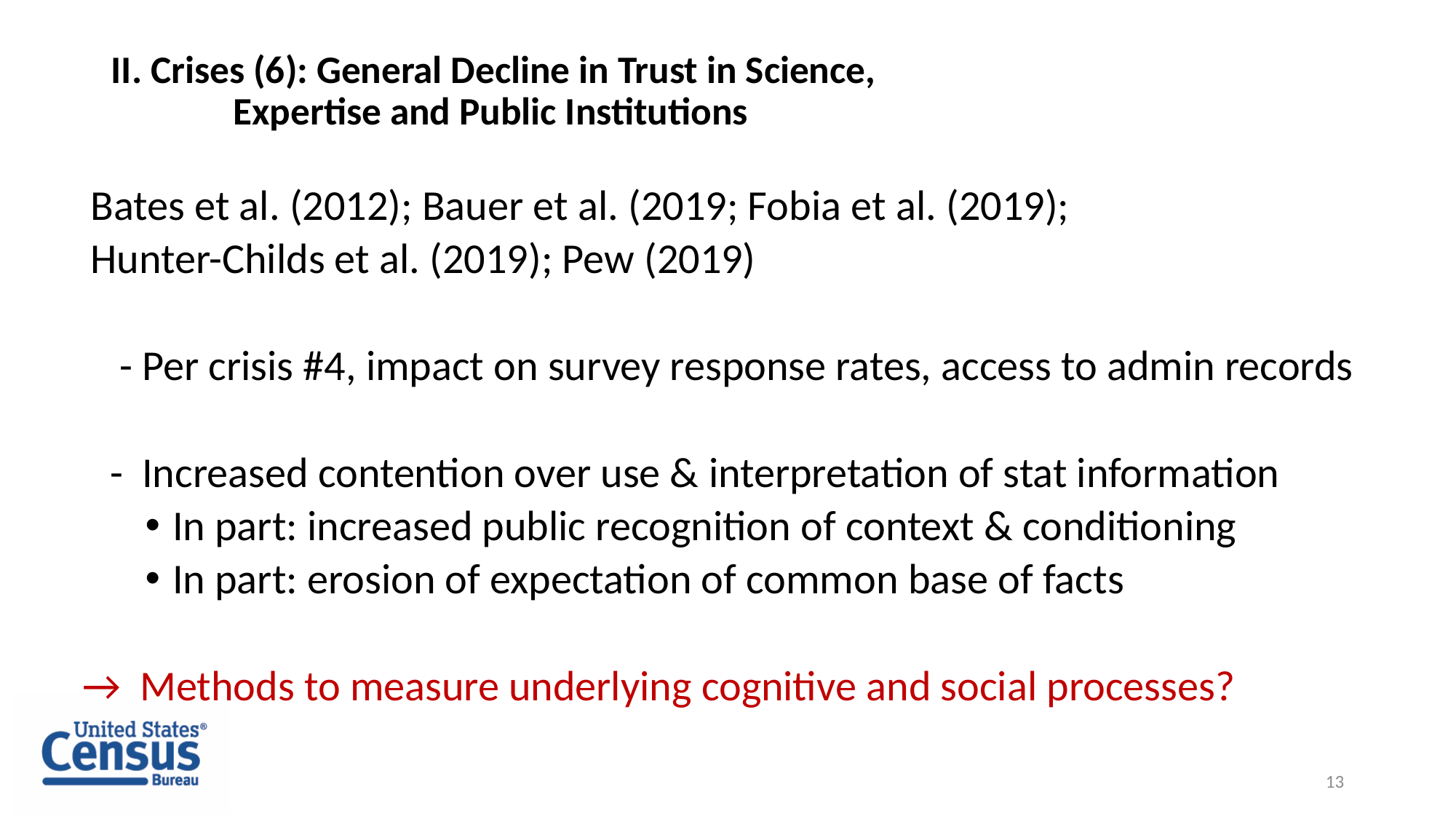

# II. Crises (6): General Decline in Trust in Science, Expertise and Public Institutions
Bates et al. (2012); Bauer et al. (2019; Fobia et al. (2019);
Hunter-Childs et al. (2019); Pew (2019)

   - Per crisis #4, impact on survey response rates, access to admin records

  -  Increased contention over use & interpretation of stat information
In part: increased public recognition of context & conditioning
In part: erosion of expectation of common base of facts

  →  Methods to measure underlying cognitive and social processes?

13